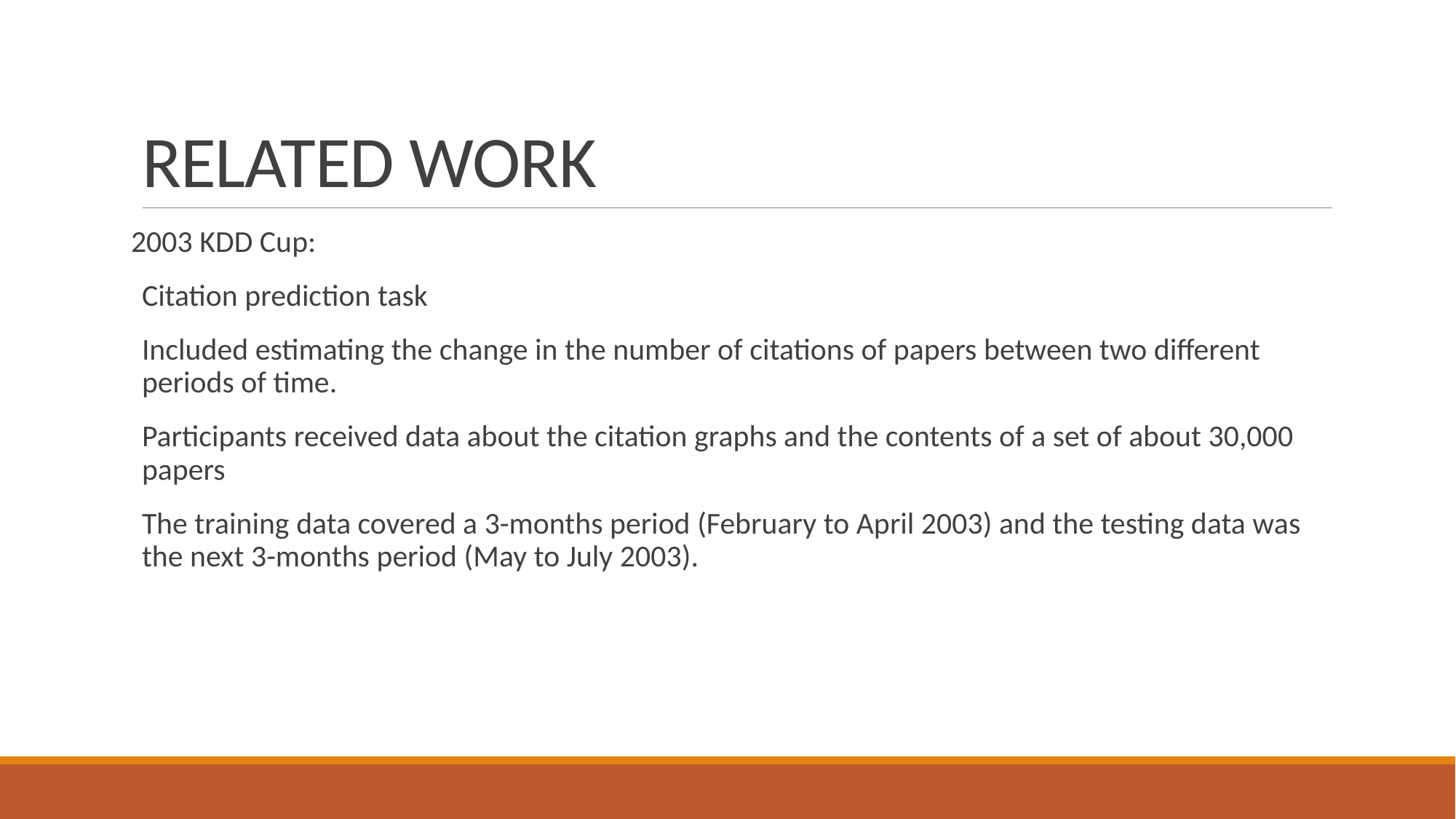

# RELATED WORK
2003 KDD Cup:
Citation prediction task
Included estimating the change in the number of citations of papers between two different periods of time.
Participants received data about the citation graphs and the contents of a set of about 30,000 papers
The training data covered a 3-months period (February to April 2003) and the testing data was the next 3-months period (May to July 2003).